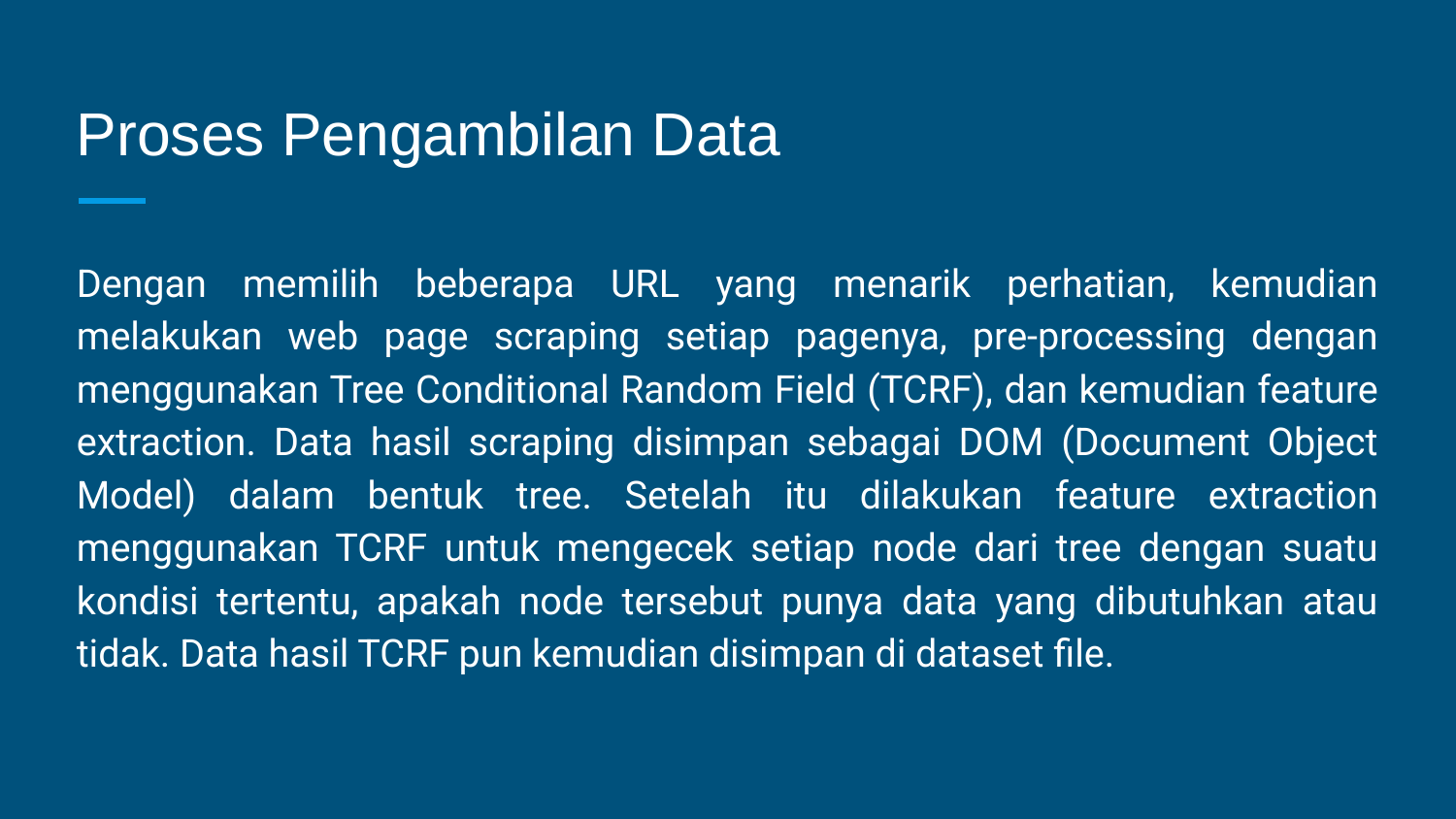

# Proses Pengambilan Data
Dengan memilih beberapa URL yang menarik perhatian, kemudian melakukan web page scraping setiap pagenya, pre-processing dengan menggunakan Tree Conditional Random Field (TCRF), dan kemudian feature extraction. Data hasil scraping disimpan sebagai DOM (Document Object Model) dalam bentuk tree. Setelah itu dilakukan feature extraction menggunakan TCRF untuk mengecek setiap node dari tree dengan suatu kondisi tertentu, apakah node tersebut punya data yang dibutuhkan atau tidak. Data hasil TCRF pun kemudian disimpan di dataset file.